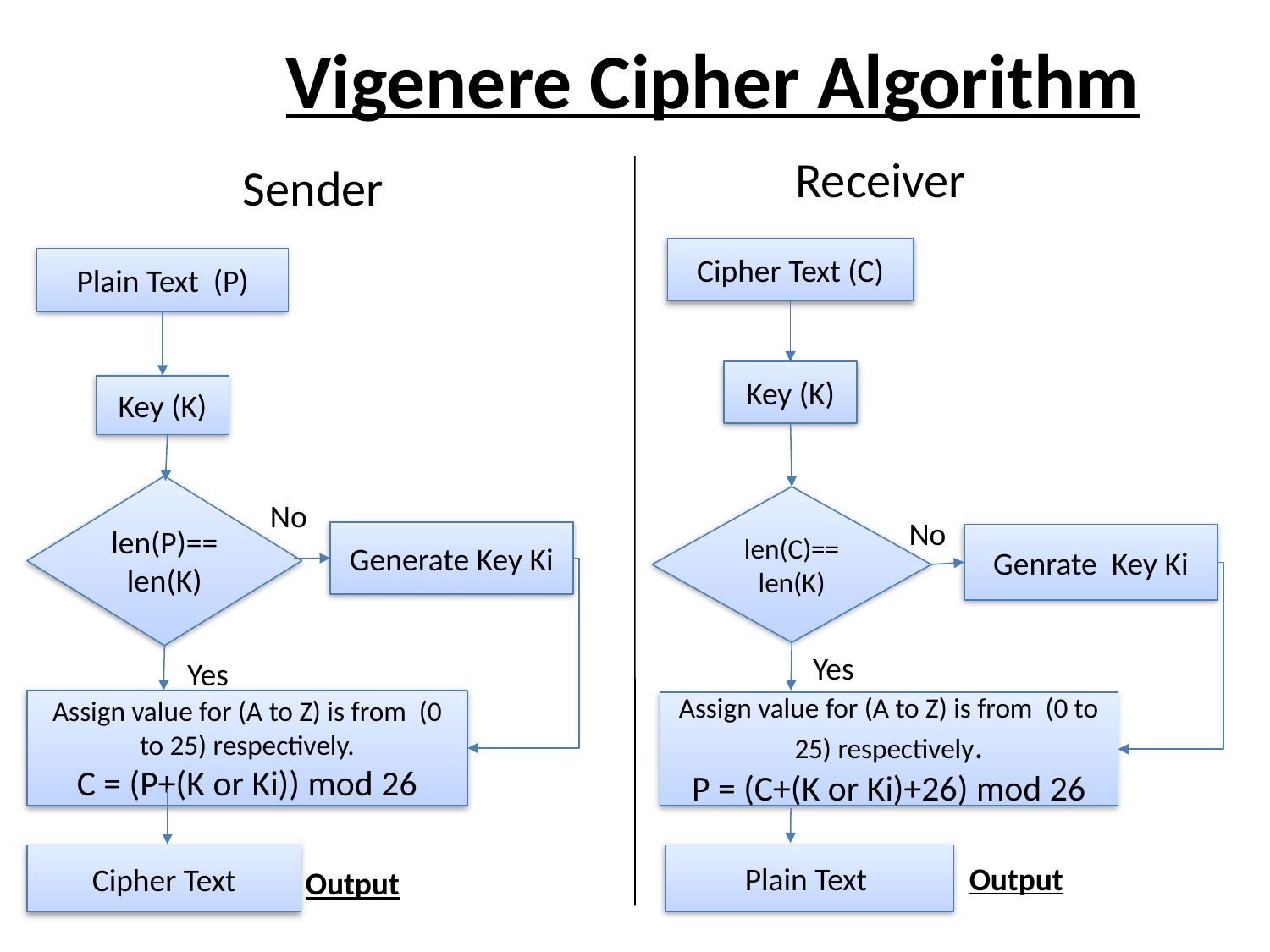

# Vigenere Cipher Algorithm
Receiver

Sender
Cipher Text (C)
Plain Text  (P)
Key (K)
Key (K)
len(P)==
len(K)
len(C)==
len(K)
No
No
Generate Key Ki
Genrate  Key Ki
Yes
Yes
Assign value for (A to Z) is from  (0 to 25) respectively.
C = (P+(K or Ki)) mod 26
Assign value for (A to Z) is from  (0 to 25) respectively.
P = (C+(K or Ki)+26) mod 26
Plain Text
Cipher Text
Output
Output